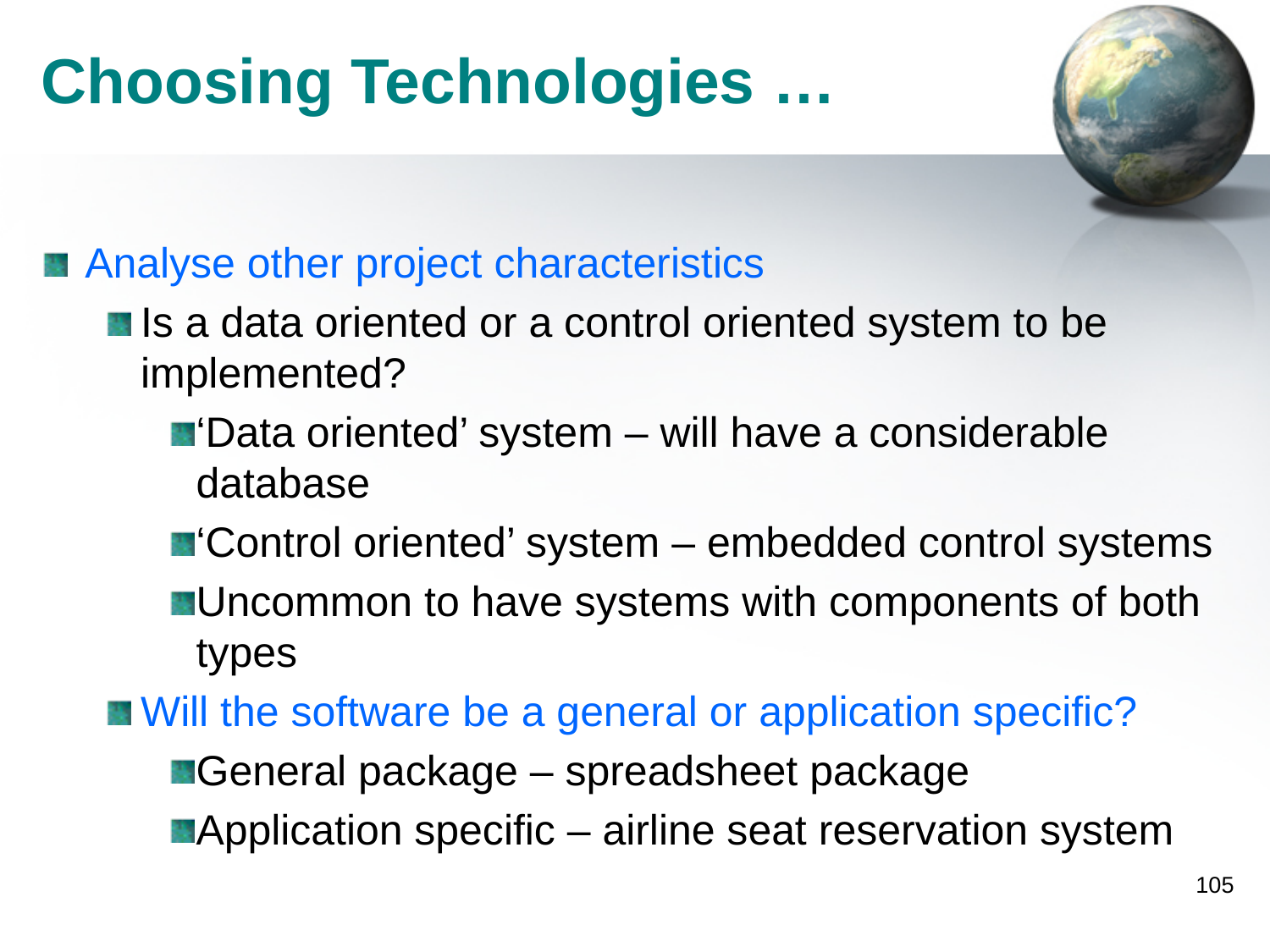

# Choosing Technologies …
Analyse other project characteristics
Is a data oriented or a control oriented system to be implemented?
‘Data oriented’ system – will have a considerable database
‘Control oriented’ system – embedded control systems
Uncommon to have systems with components of both types
Will the software be a general or application specific?
General package – spreadsheet package
Application specific – airline seat reservation system
105